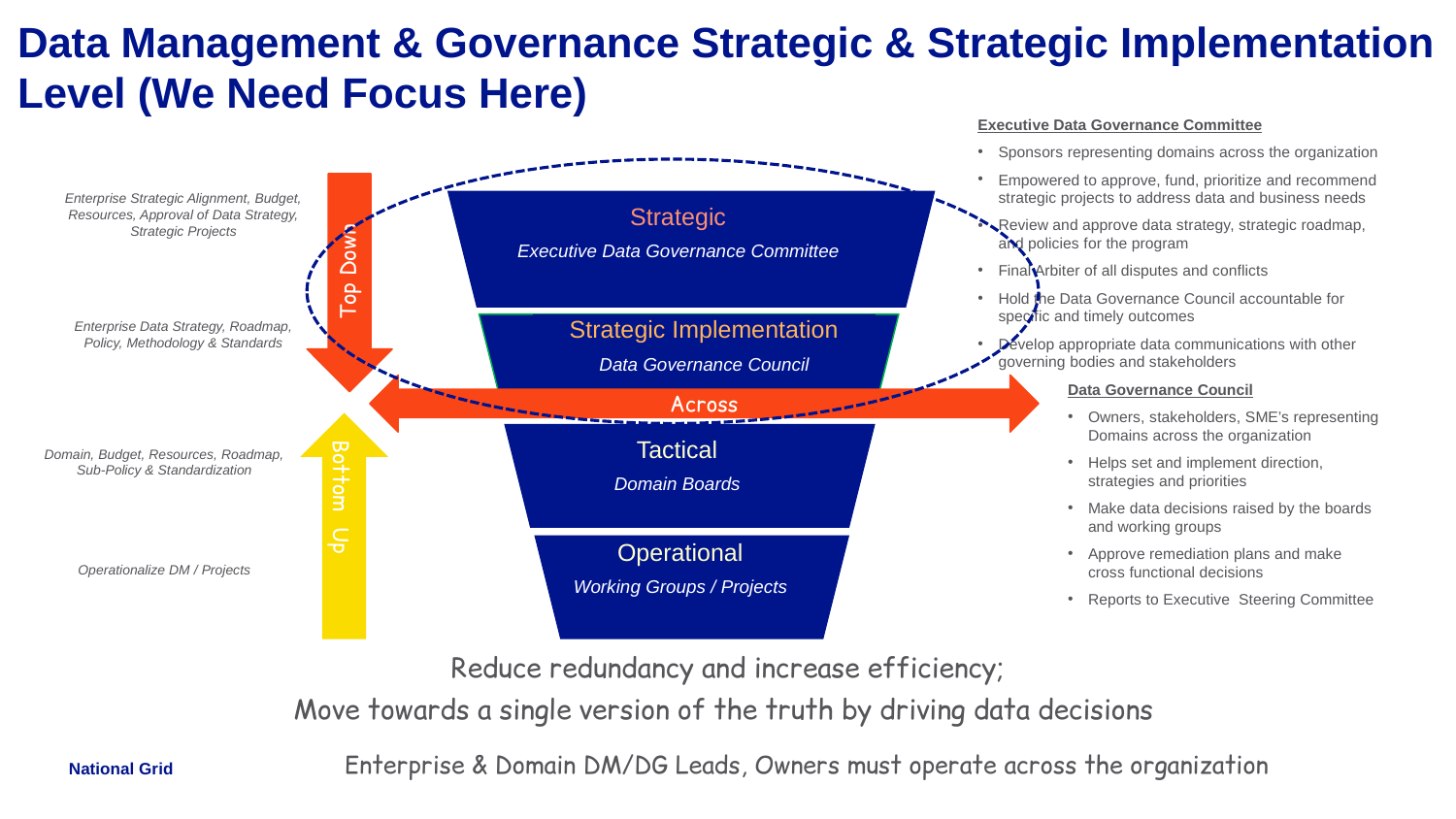

# Data Management & Governance Strategic & Strategic Implementation Level (We Need Focus Here)
Executive Data Governance Committee
Sponsors representing domains across the organization
Empowered to approve, fund, prioritize and recommend strategic projects to address data and business needs
Review and approve data strategy, strategic roadmap, and policies for the program
Final Arbiter of all disputes and conflicts
Hold the Data Governance Council accountable for specific and timely outcomes
Develop appropriate data communications with other governing bodies and stakeholders

Top Down
Enterprise Strategic Alignment, Budget, Resources, Approval of Data Strategy, Strategic Projects

Strategic
Executive Data Governance Committee

Strategic Implementation
Data Governance Council
Enterprise Data Strategy, Roadmap, Policy, Methodology & Standards
Across
Data Governance Council
Owners, stakeholders, SME’s representing Domains across the organization
Helps set and implement direction, strategies and priorities
Make data decisions raised by the boards and working groups
Approve remediation plans and make cross functional decisions
Reports to Executive  Steering Committee
Bottom  Up

Tactical
Domain Boards
Domain, Budget, Resources, Roadmap, Sub-Policy & Standardization

Operational
Working Groups / Projects
Operationalize DM / Projects
Reduce redundancy and increase efficiency;
Move towards a single version of the truth by driving data decisions
Enterprise & Domain DM/DG Leads, Owners must operate across the organization